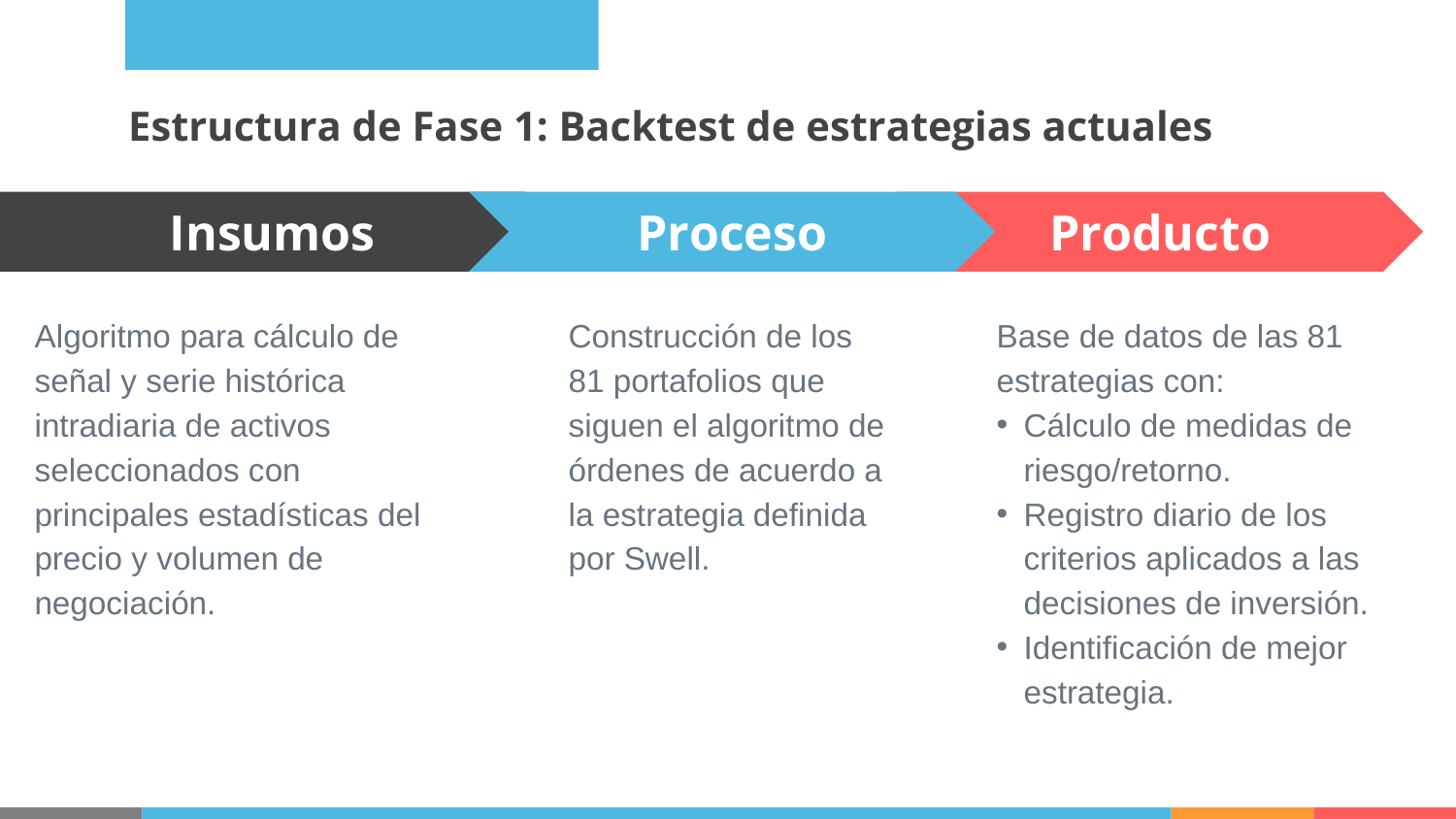

# Estructura de Fase 1: Backtest de estrategias actuales
Proceso
Construcción de los 81 portafolios que siguen el algoritmo de órdenes de acuerdo a la estrategia definida por Swell.
Producto
Base de datos de las 81 estrategias con:
Cálculo de medidas de riesgo/retorno.
Registro diario de los criterios aplicados a las decisiones de inversión.
Identificación de mejor estrategia.
Insumos
Algoritmo para cálculo de señal y serie histórica intradiaria de activos seleccionados con principales estadísticas del precio y volumen de negociación.